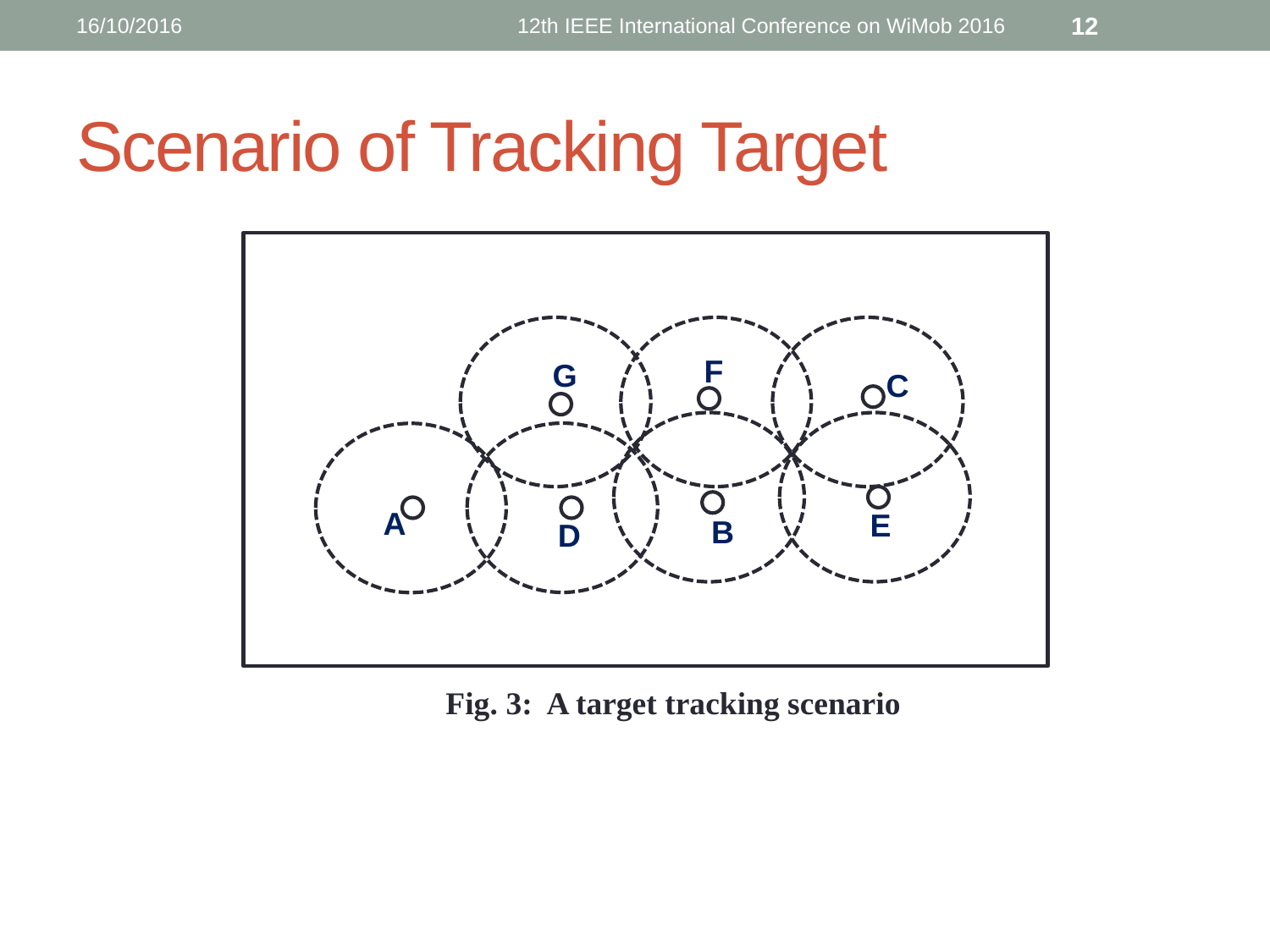

16/10/2016
12th IEEE International Conference on WiMob 2016
12
# Scenario of Tracking Target

F
G
C

A

E
B
D
 Fig. 3:  A target tracking scenario